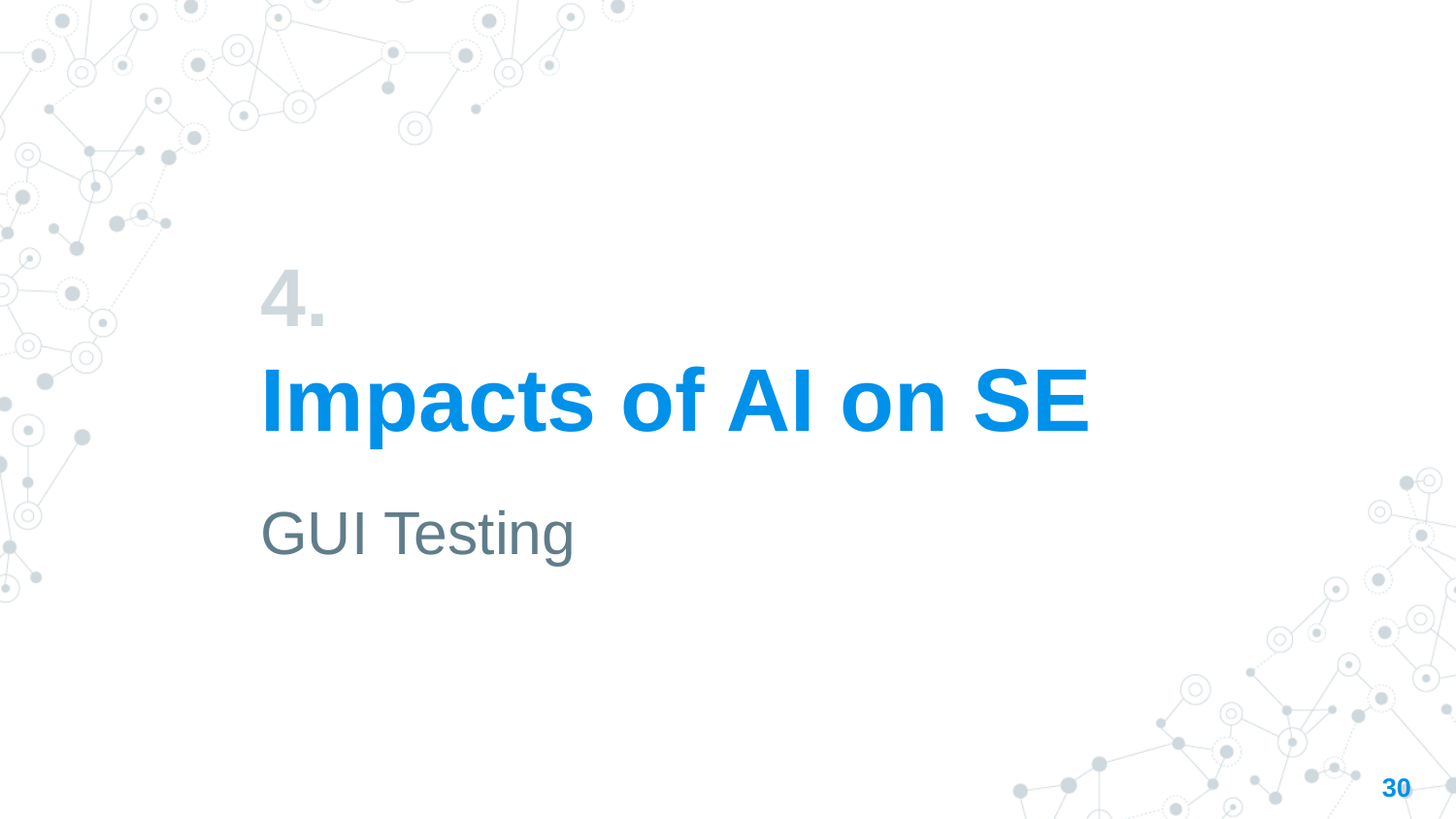

# 4. Impacts of AI on SE
GUI Testing
30